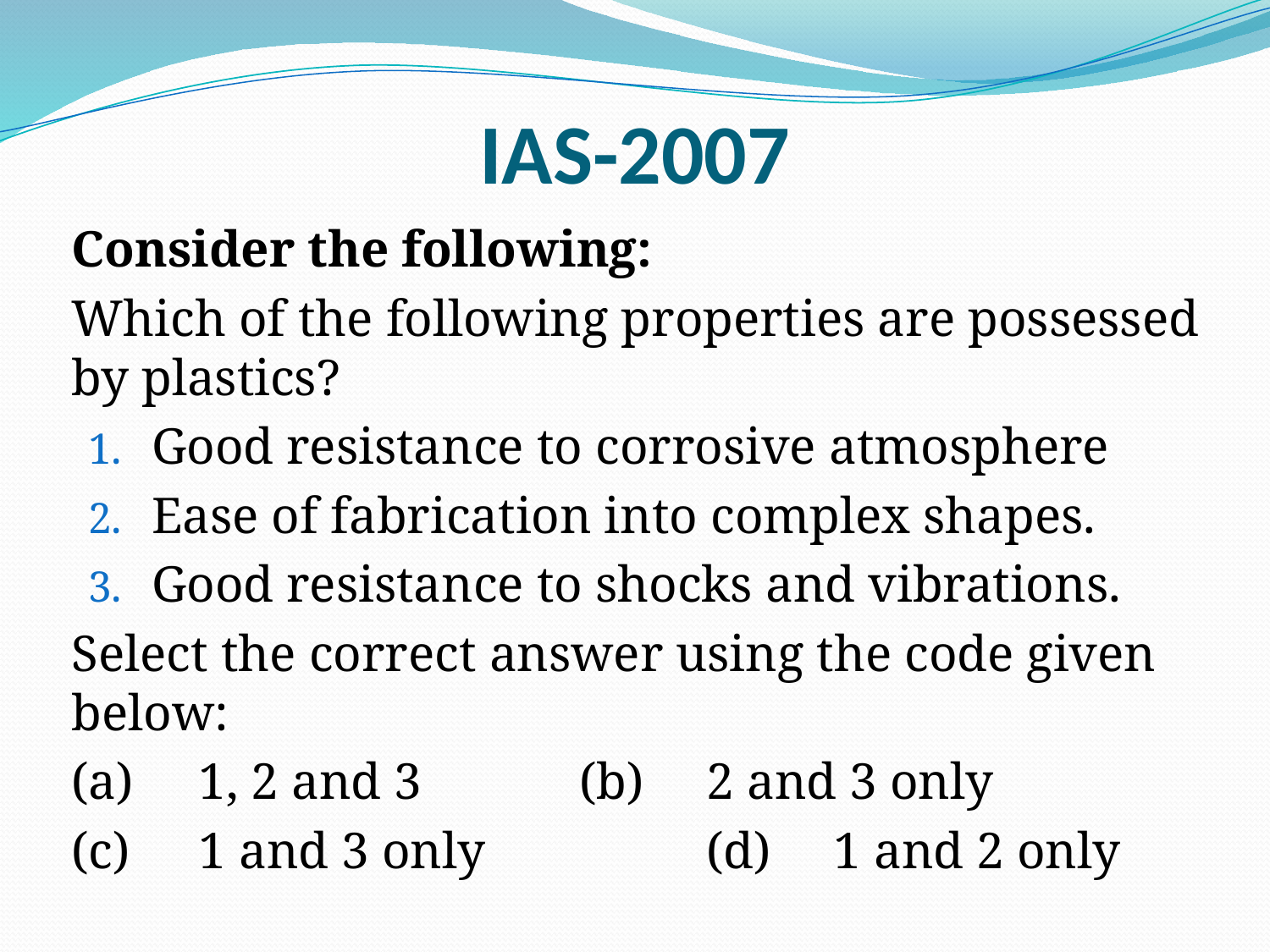

# IAS-2007
	Consider the following:
	Which of the following properties are possessed by plastics?
Good resistance to corrosive atmosphere
Ease of fabrication into complex shapes.
Good resistance to shocks and vibrations.
	Select the correct answer using the code given below:
	(a)	1, 2 and 3		(b)	2 and 3 only
	(c)	1 and 3 only		(d)	1 and 2 only